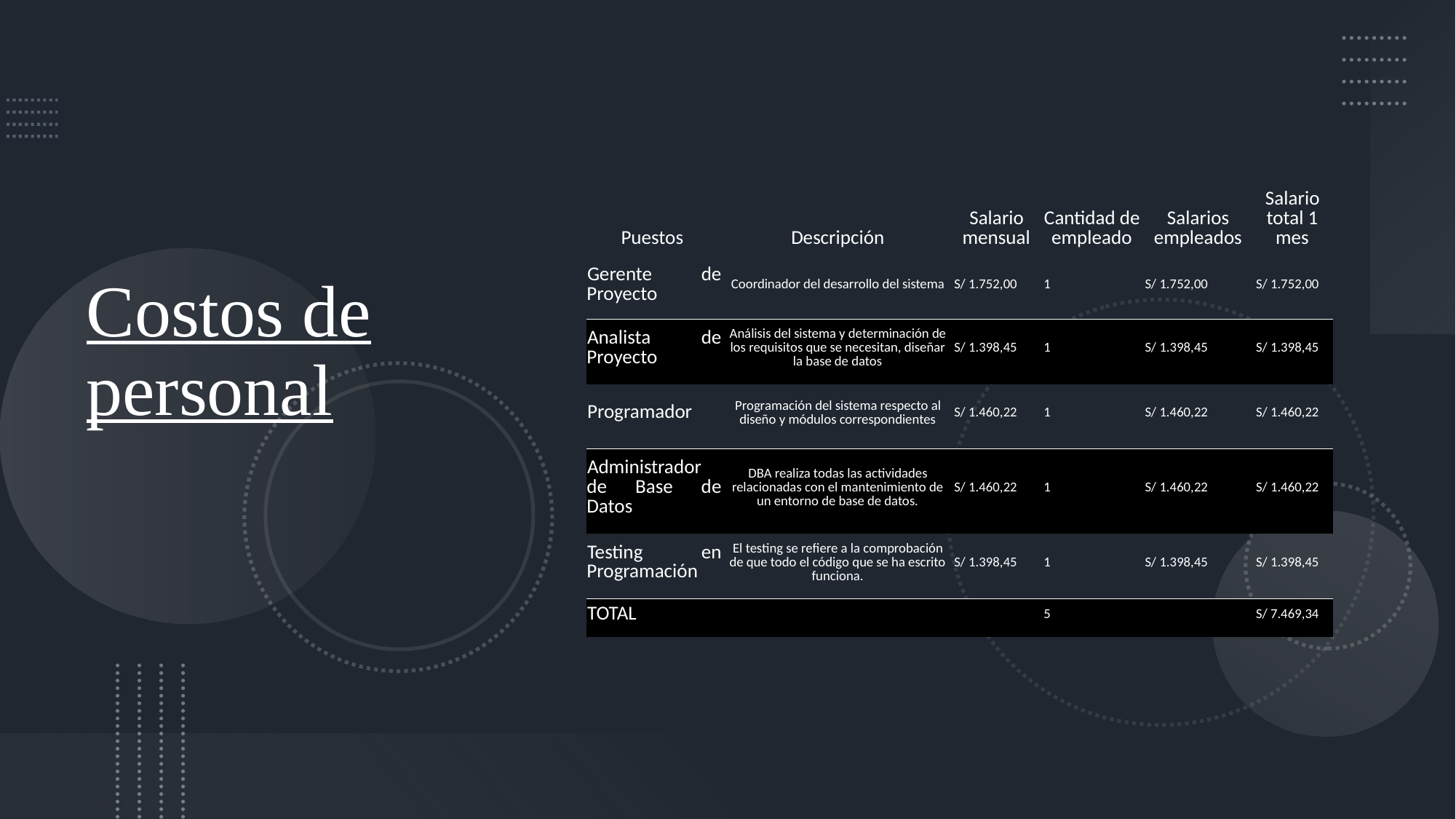

# Costos de personal

| Puestos | Descripción | Salario mensual | Cantidad de empleado | Salarios empleados | Salario total 1 mes |
| --- | --- | --- | --- | --- | --- |
| Gerente de Proyecto | Coordinador del desarrollo del sistema | S/ 1.752,00 | 1 | S/ 1.752,00 | S/ 1.752,00 |
| Analista de Proyecto | Análisis del sistema y determinación de los requisitos que se necesitan, diseñar la base de datos | S/ 1.398,45 | 1 | S/ 1.398,45 | S/ 1.398,45 |
| Programador | Programación del sistema respecto al diseño y módulos correspondientes | S/ 1.460,22 | 1 | S/ 1.460,22 | S/ 1.460,22 |
| Administrador de Base de Datos | DBA realiza todas las actividades relacionadas con el mantenimiento de un entorno de base de datos. | S/ 1.460,22 | 1 | S/ 1.460,22 | S/ 1.460,22 |
| Testing en Programación | El testing se refiere a la comprobación de que todo el código que se ha escrito funciona. | S/ 1.398,45 | 1 | S/ 1.398,45 | S/ 1.398,45 |
| TOTAL |  |  | 5 |  | S/ 7.469,34 |